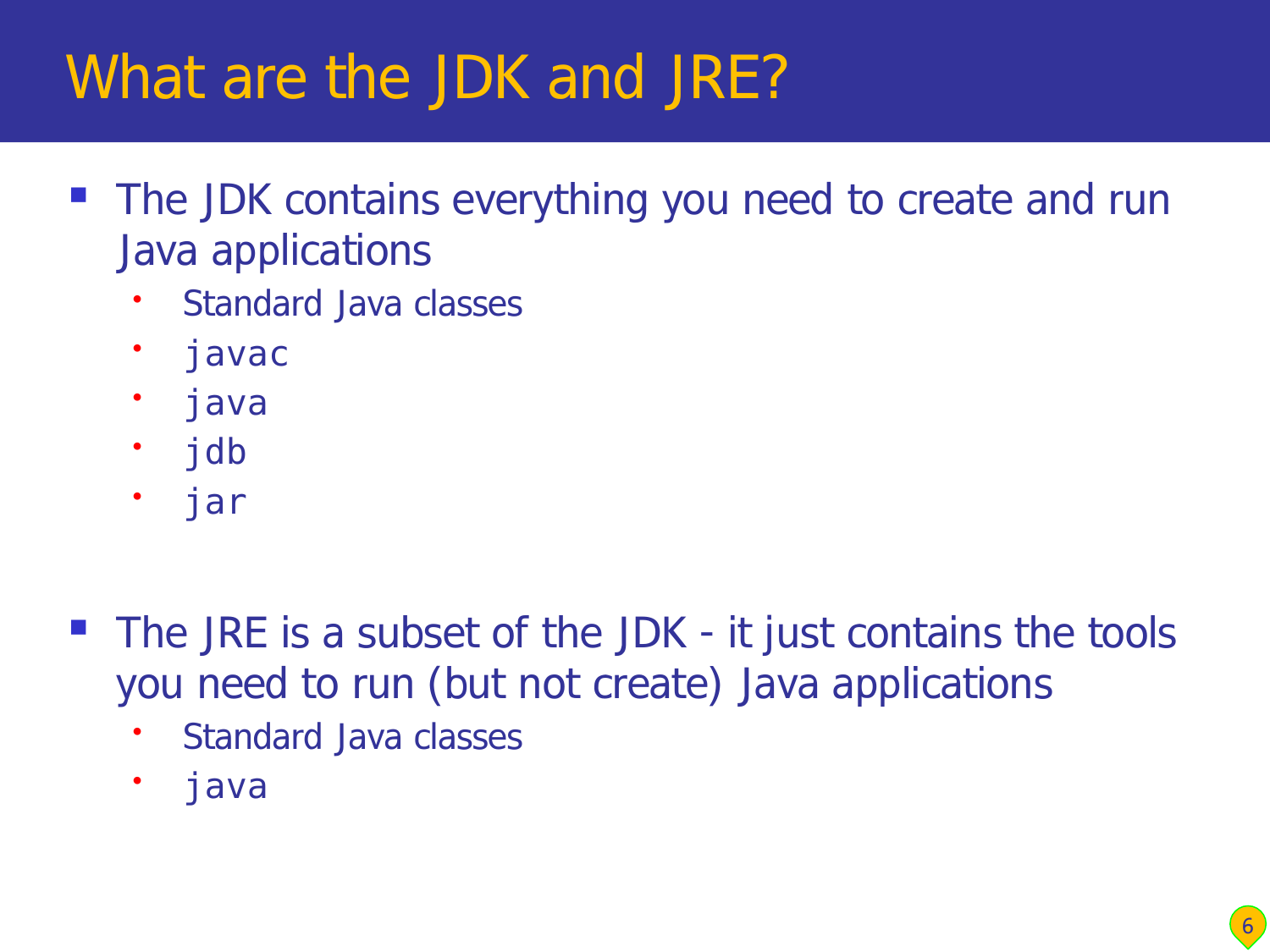

# What are the JDK and JRE?
The JDK contains everything you need to create and run Java applications
 Standard Java classes
 javac
 java
 jdb
 jar

The JRE is a subset of the JDK - it just contains the tools you need to run (but not create) Java applications
 Standard Java classes
 java

6